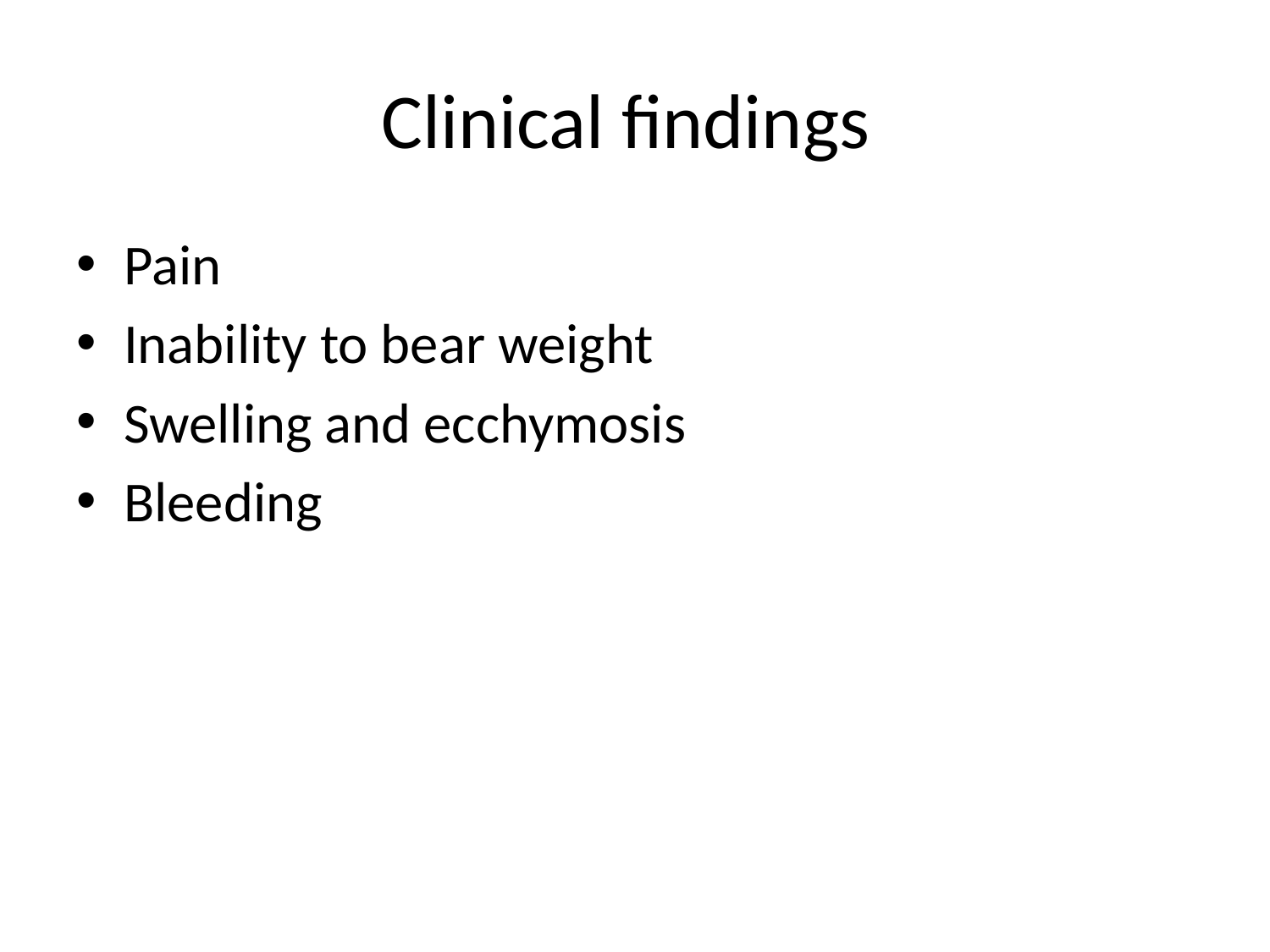

# Clinical findings
Pain
Inability to bear weight
Swelling and ecchymosis
Bleeding